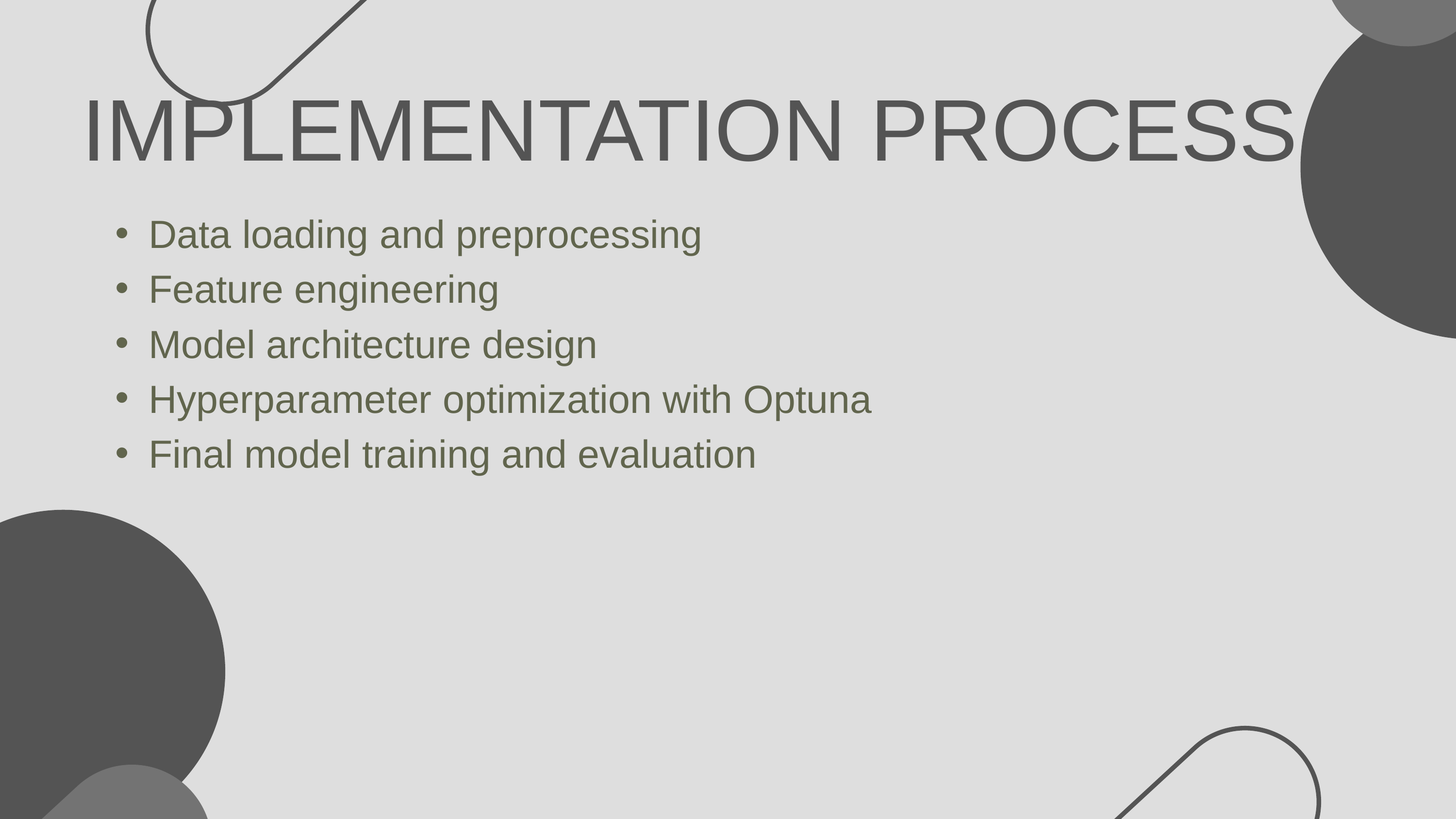

IMPLEMENTATION PROCESS
Data loading and preprocessing
Feature engineering
Model architecture design
Hyperparameter optimization with Optuna
Final model training and evaluation